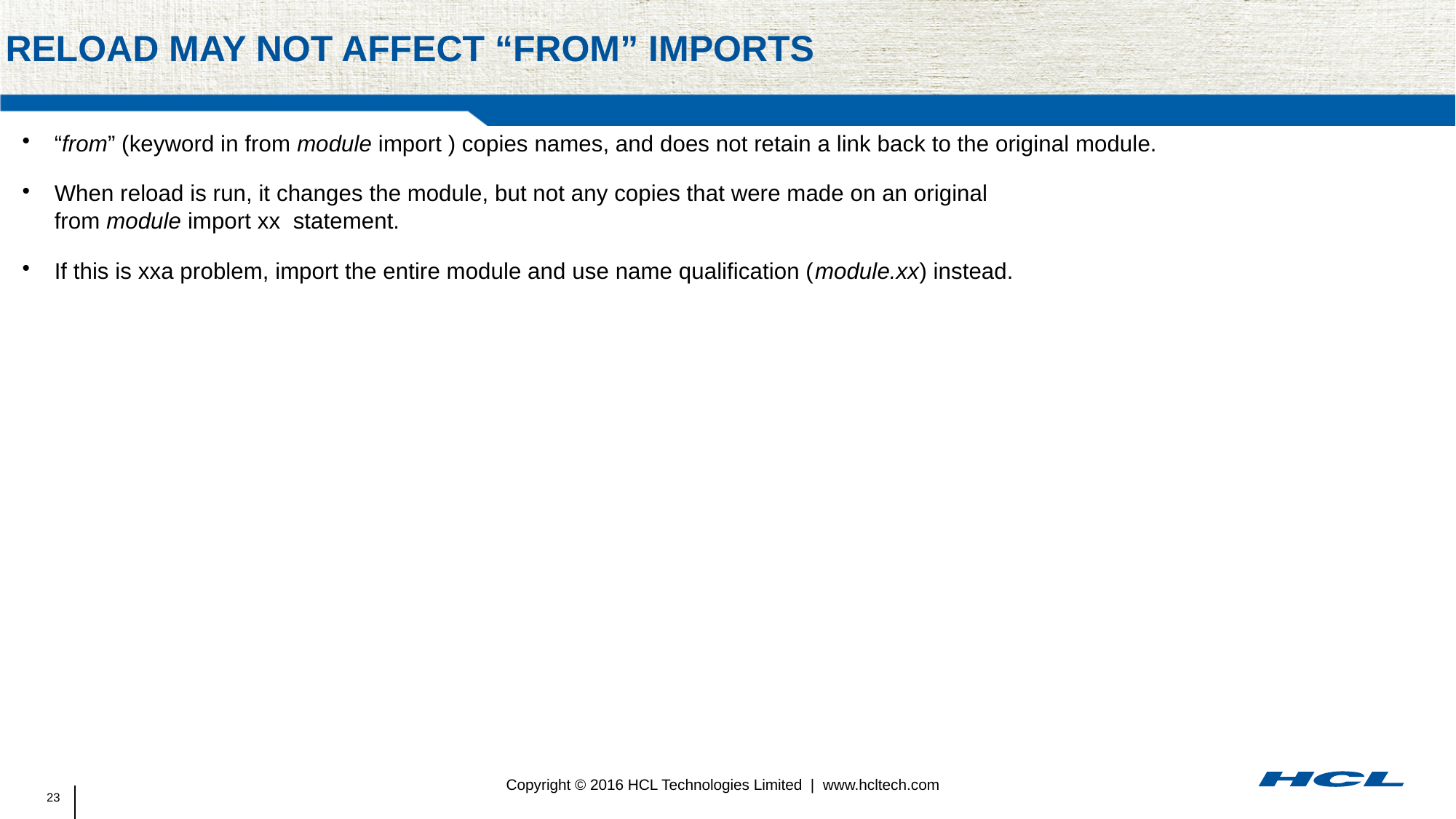

# Reload may not affect “from” imports
“from” (keyword in from module import ) copies names, and does not retain a link back to the original module.
When reload is run, it changes the module, but not any copies that were made on an original
from module import xx  statement.
If this is xxa problem, import the entire module and use name qualification (module.xx) instead.